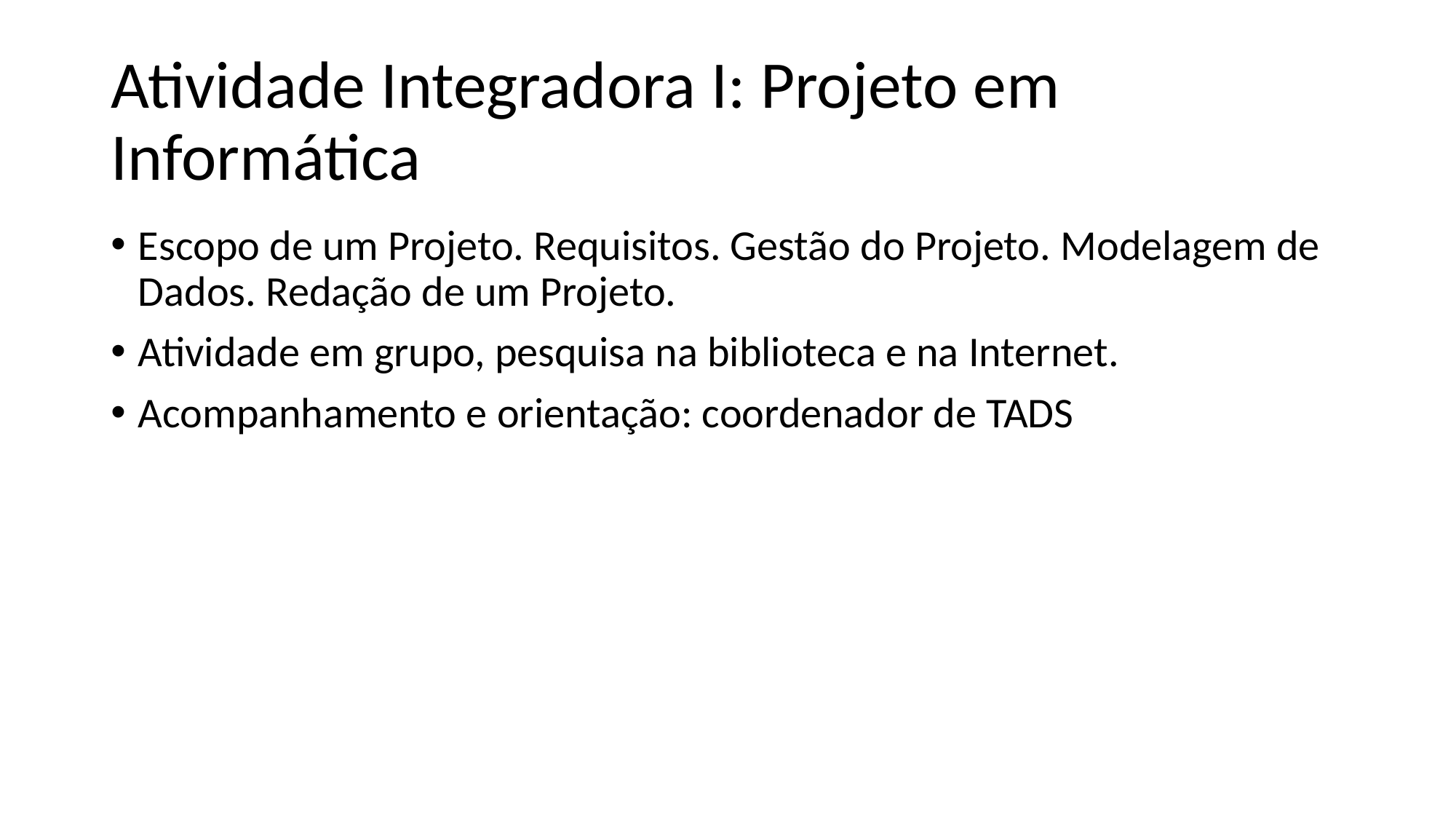

# Atividade Integradora I: Projeto em Informática
Escopo de um Projeto. Requisitos. Gestão do Projeto. Modelagem de Dados. Redação de um Projeto.
Atividade em grupo, pesquisa na biblioteca e na Internet.
Acompanhamento e orientação: coordenador de TADS